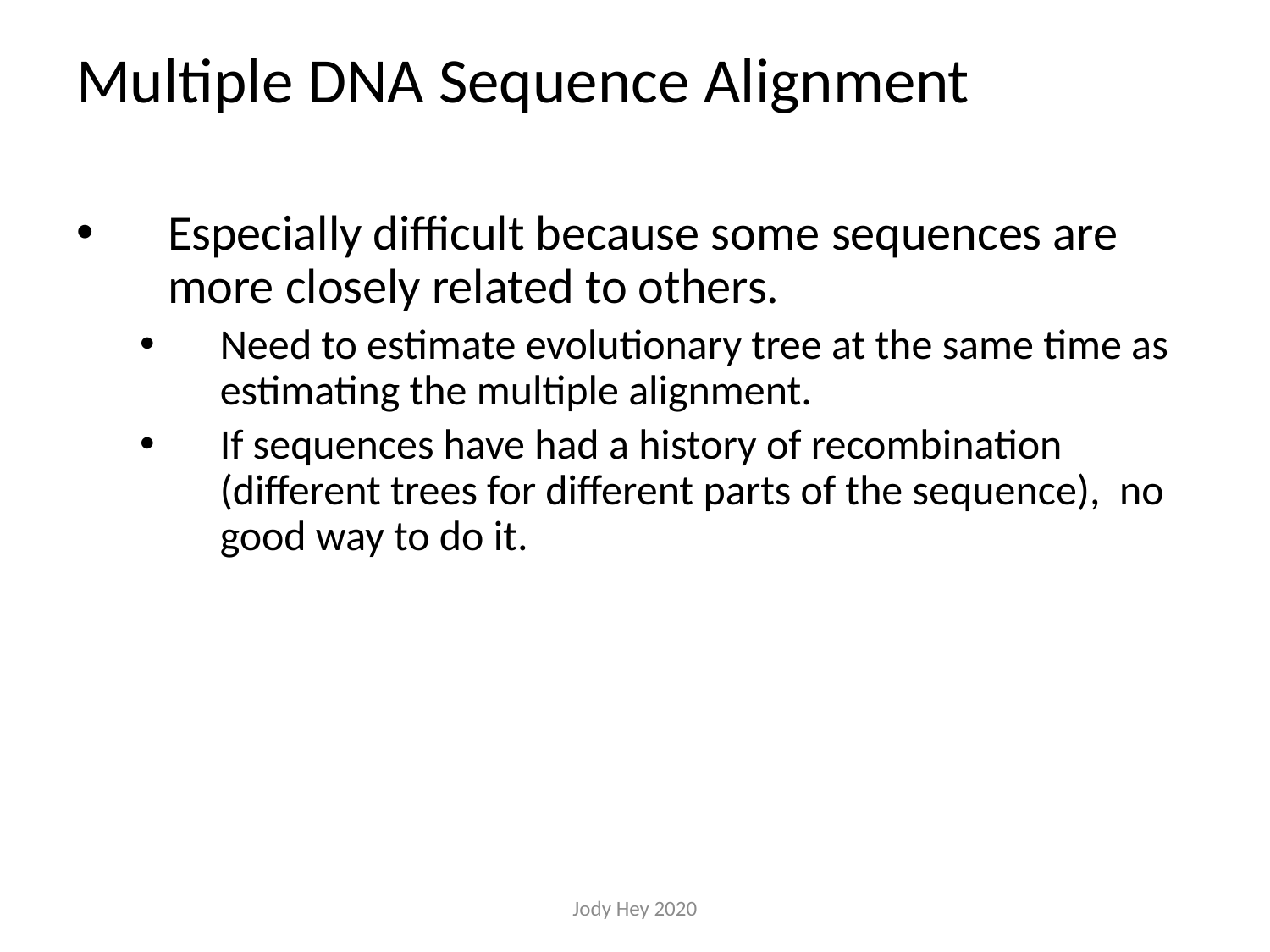

# Multiple DNA Sequence Alignment
Especially difficult because some sequences are more closely related to others.
Need to estimate evolutionary tree at the same time as estimating the multiple alignment.
If sequences have had a history of recombination (different trees for different parts of the sequence),  no good way to do it.
Jody Hey 2020